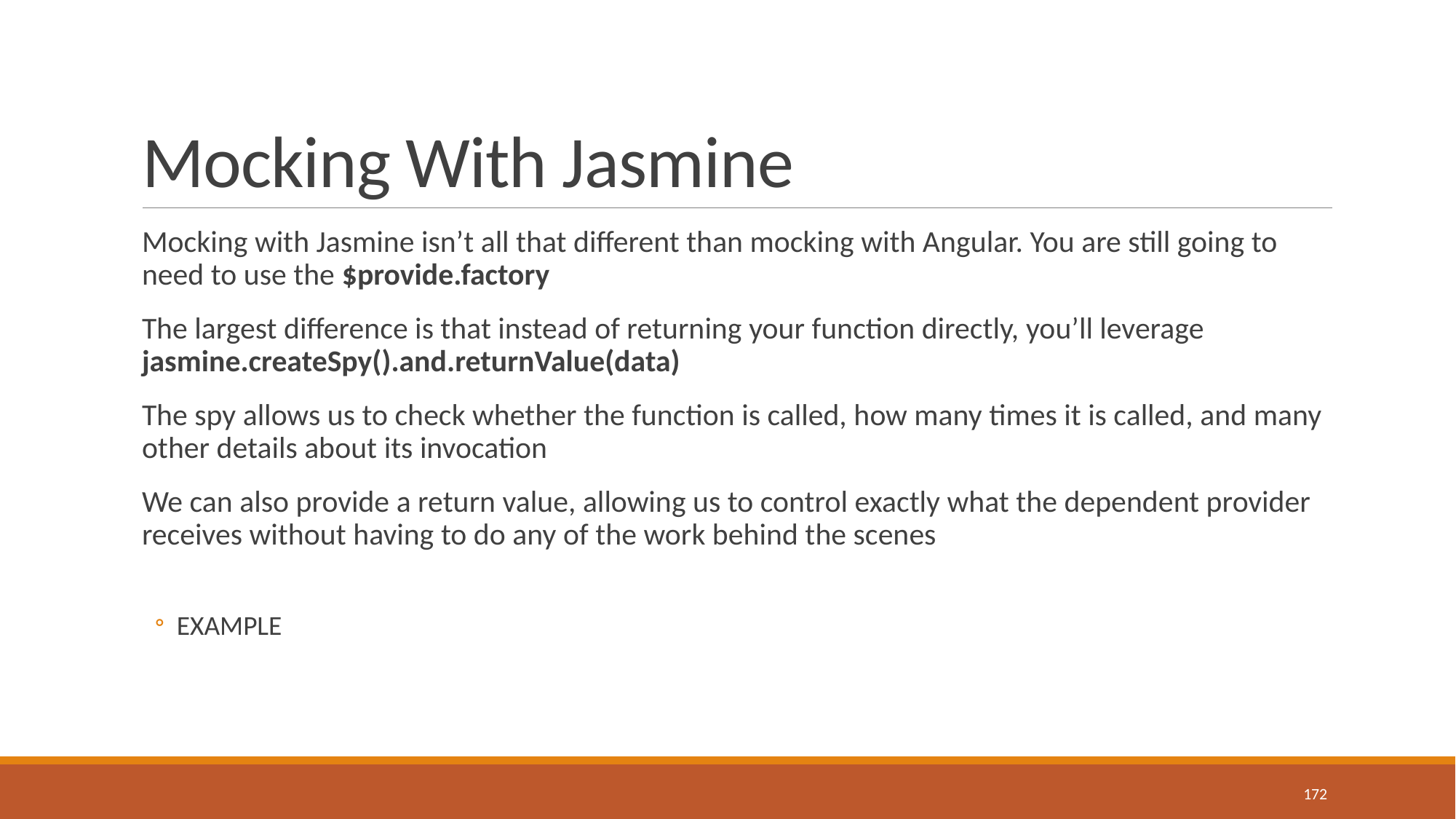

# Mocking With Jasmine
Mocking with Jasmine isn’t all that different than mocking with Angular. You are still going to need to use the $provide.factory
The largest difference is that instead of returning your function directly, you’ll leverage jasmine.createSpy().and.returnValue(data)
The spy allows us to check whether the function is called, how many times it is called, and many other details about its invocation
We can also provide a return value, allowing us to control exactly what the dependent provider receives without having to do any of the work behind the scenes

EXAMPLE

172